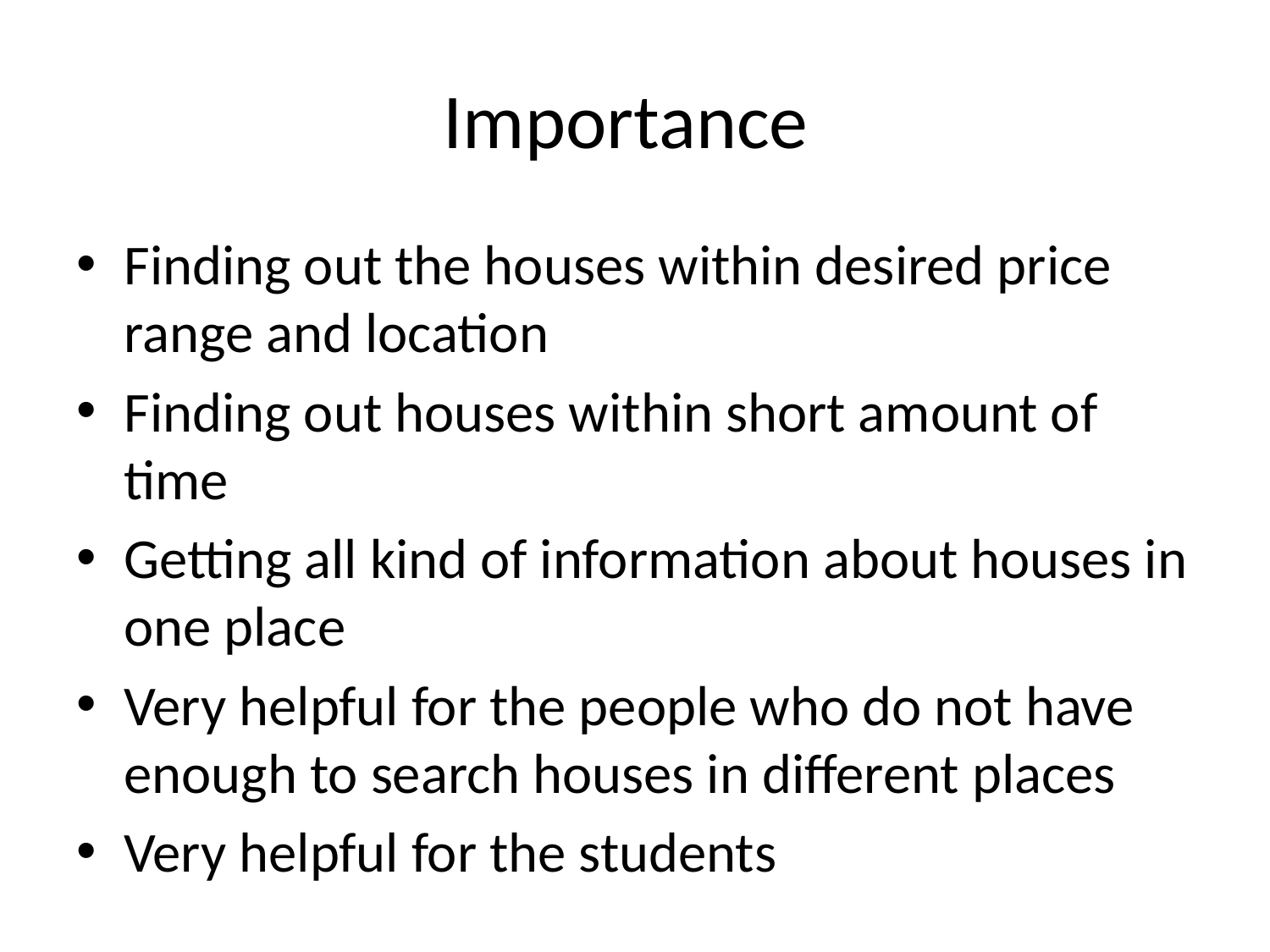

# Importance
Finding out the houses within desired price range and location
Finding out houses within short amount of time
Getting all kind of information about houses in one place
Very helpful for the people who do not have enough to search houses in different places
Very helpful for the students